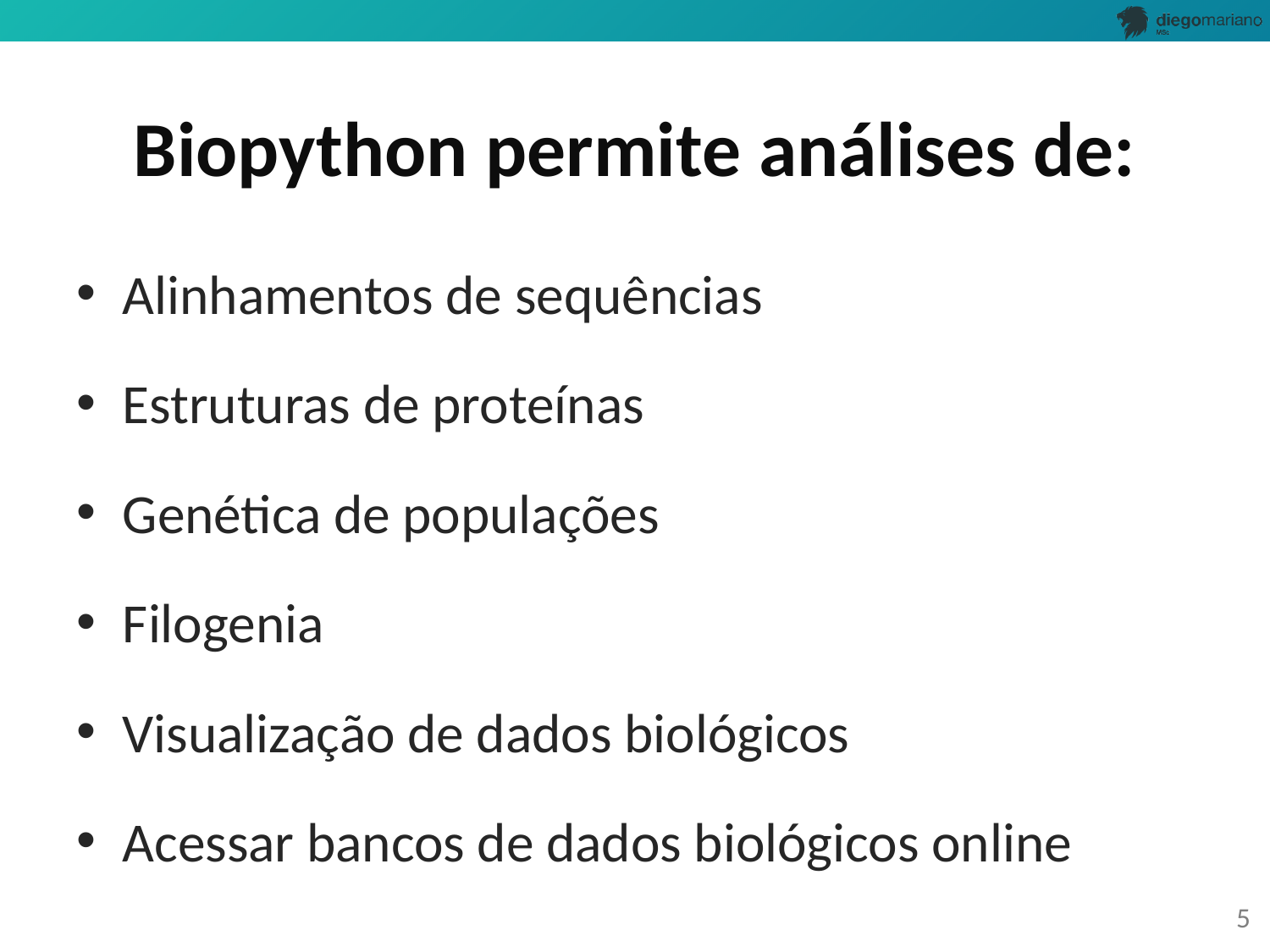

# Biopython permite análises de:
Alinhamentos de sequências
Estruturas de proteínas
Genética de populações
Filogenia
Visualização de dados biológicos
Acessar bancos de dados biológicos online
5